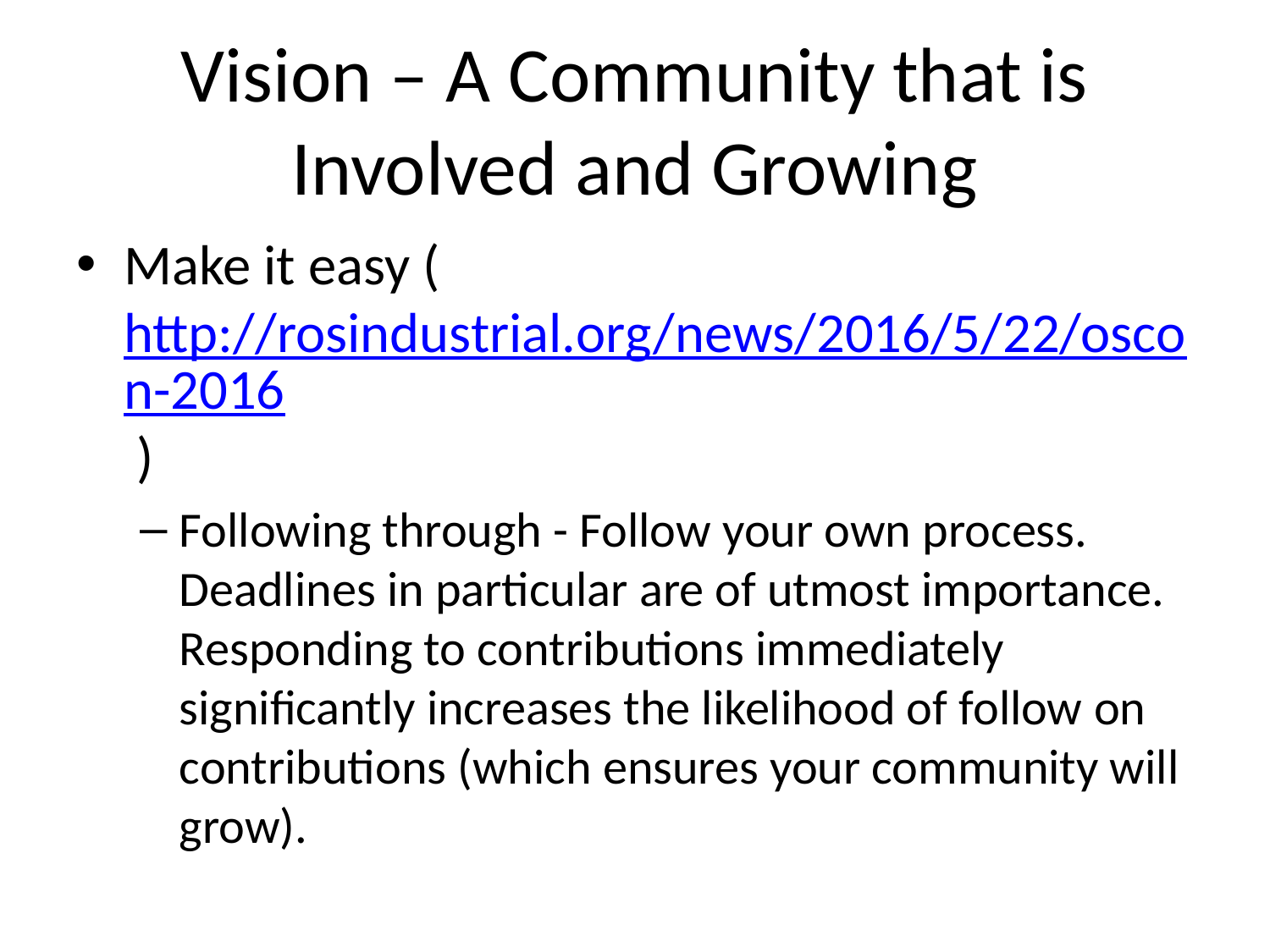

# Vision – A Community that is Involved and Growing
Make it easy (http://rosindustrial.org/news/2016/5/22/oscon-2016 )
Following through - Follow your own process. Deadlines in particular are of utmost importance. Responding to contributions immediately significantly increases the likelihood of follow on contributions (which ensures your community will grow).